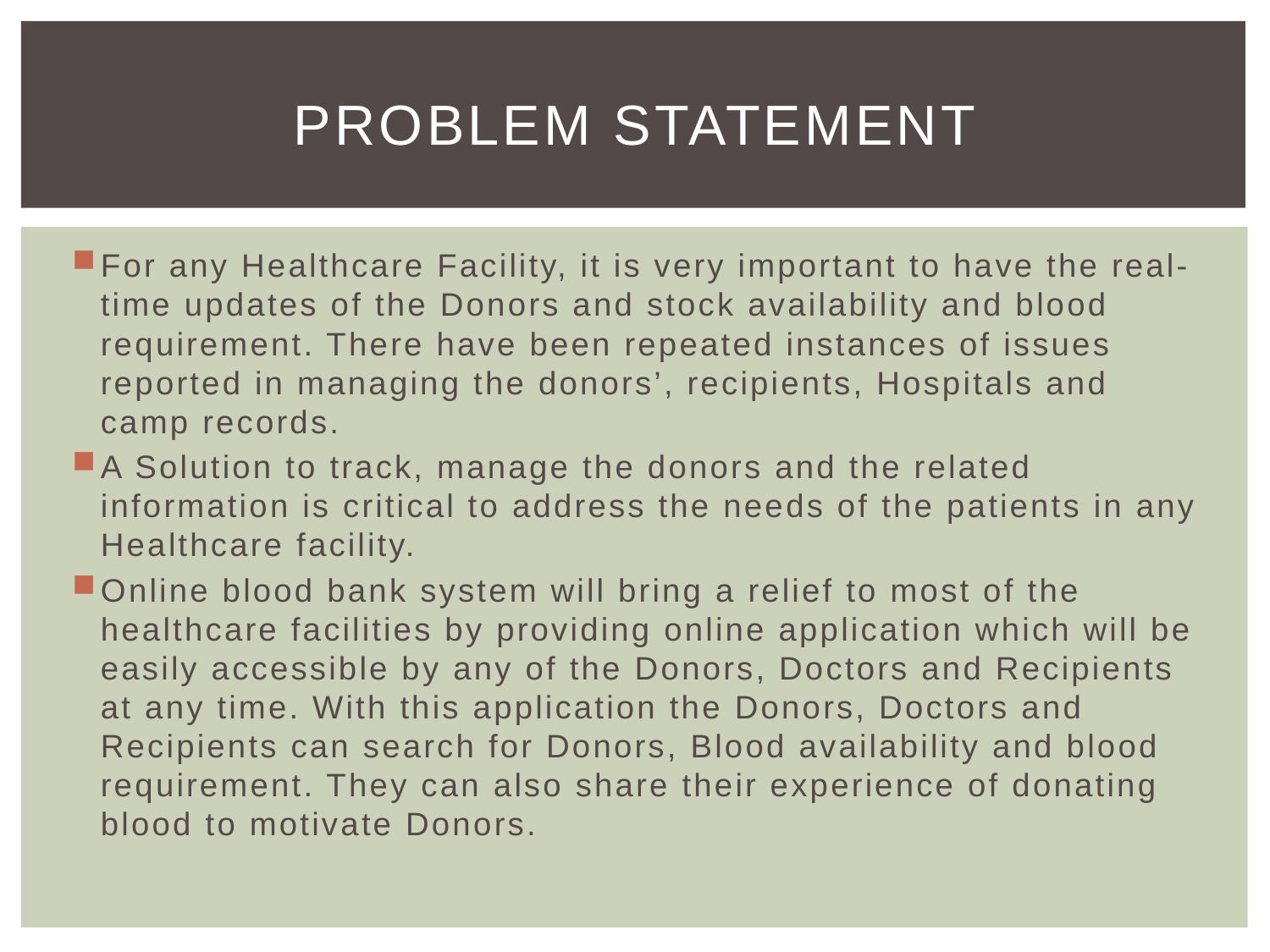

# Problem Statement
For any Healthcare Facility, it is very important to have the real-time updates of the Donors and stock availability and blood requirement. There have been repeated instances of issues reported in managing the donors’, recipients, Hospitals and camp records.
A Solution to track, manage the donors and the related information is critical to address the needs of the patients in any Healthcare facility.
Online blood bank system will bring a relief to most of the healthcare facilities by providing online application which will be easily accessible by any of the Donors, Doctors and Recipients at any time. With this application the Donors, Doctors and Recipients can search for Donors, Blood availability and blood requirement. They can also share their experience of donating blood to motivate Donors.